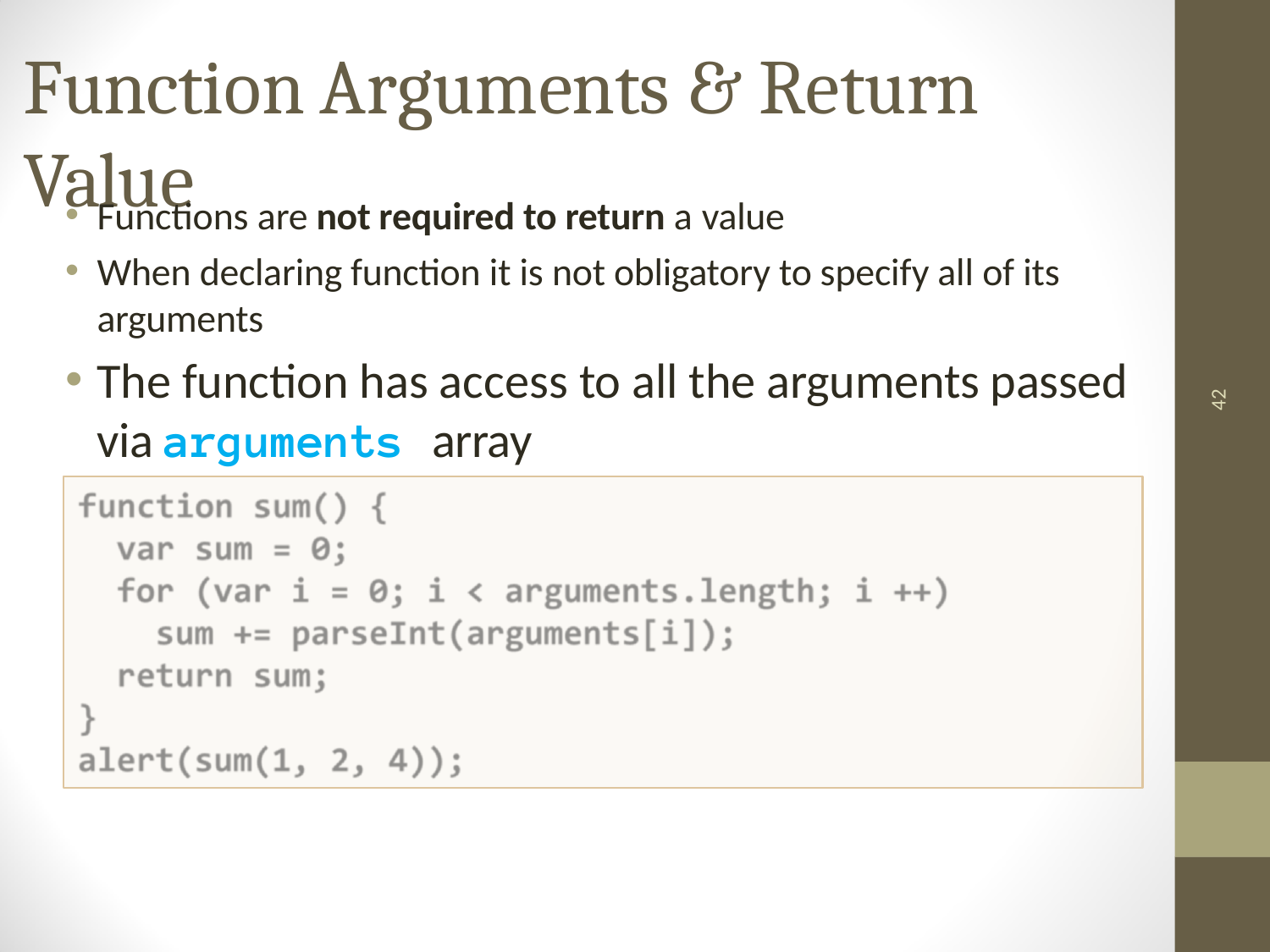

# Function Arguments & Return Value
Functions are not required to return a value
When declaring function it is not obligatory to specify all of its arguments
The function has access to all the arguments passed  via arguments array
42